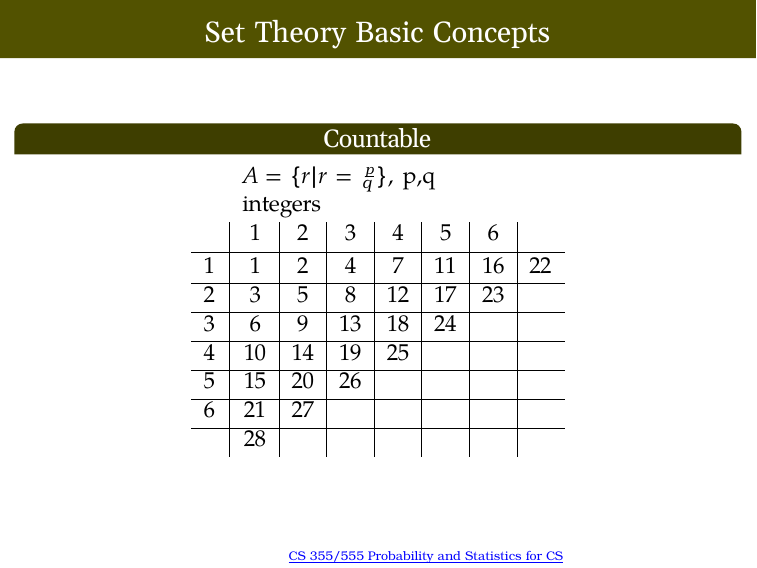

Set Theory Basic Concepts

Countable
A = {r|r = p }, p,q integers
q
|  | 1 | 2 | 3 | 4 | 5 | 6 |  |
| --- | --- | --- | --- | --- | --- | --- | --- |
| 1 | 1 | 2 | 4 | 7 | 11 | 16 | 22 |
| 2 | 3 | 5 | 8 | 12 | 17 | 23 |  |
| 3 | 6 | 9 | 13 | 18 | 24 |  |  |
| 4 | 10 | 14 | 19 | 25 |  |  |  |
| 5 | 15 | 20 | 26 |  |  |  |  |
| 6 | 21 | 27 |  |  |  |  |  |
|  | 28 |  |  |  |  |  |  |
CS 355/555 Probability and Statistics for CS